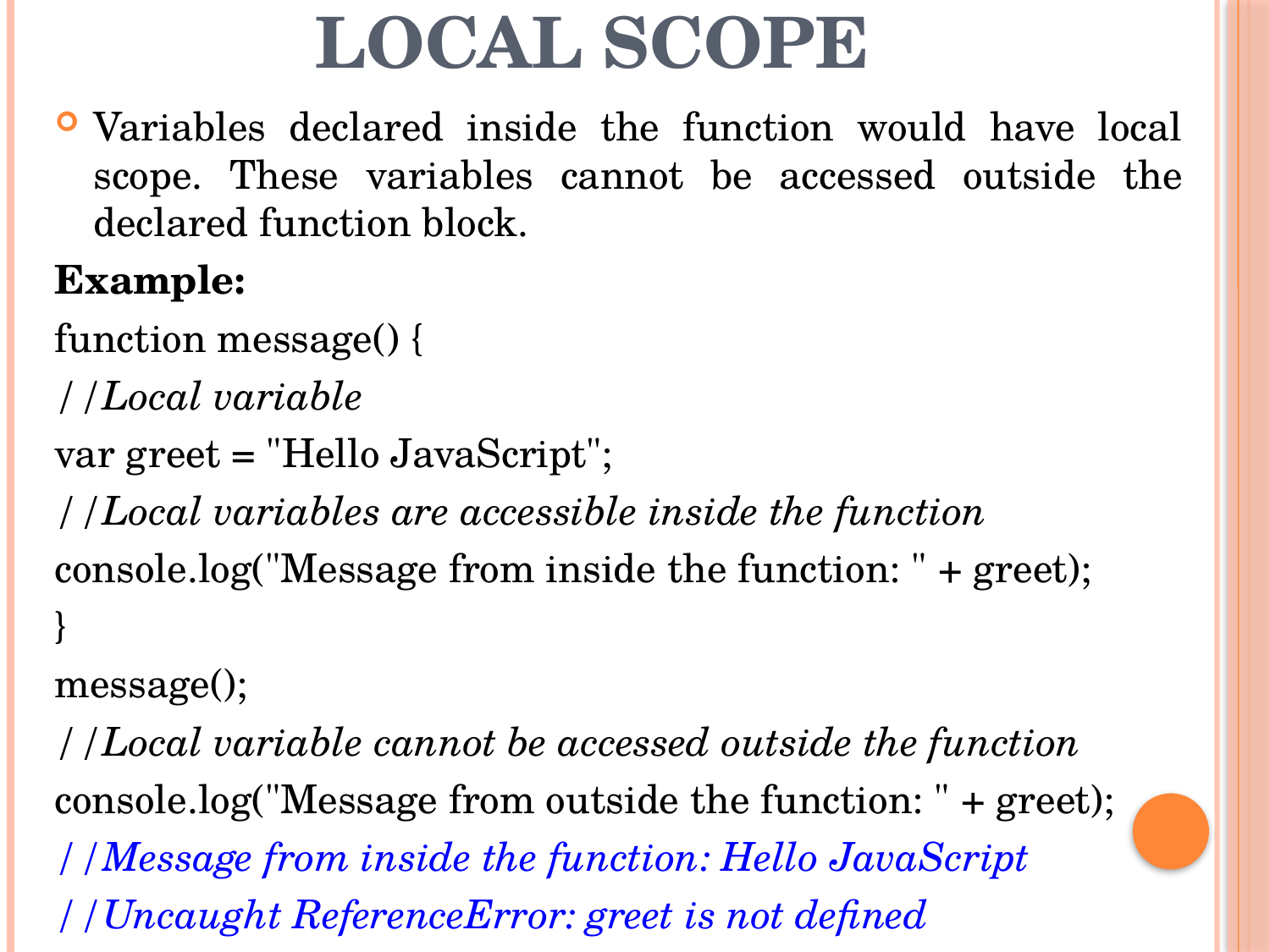

# Local Scope
Variables declared inside the function would have local scope. These variables cannot be accessed outside the declared function block.
Example:
function message() {
//Local variable
var greet = "Hello JavaScript";
//Local variables are accessible inside the function
console.log("Message from inside the function: " + greet);
}
message();
//Local variable cannot be accessed outside the function
console.log("Message from outside the function: " + greet);
//Message from inside the function: Hello JavaScript
//Uncaught ReferenceError: greet is not defined